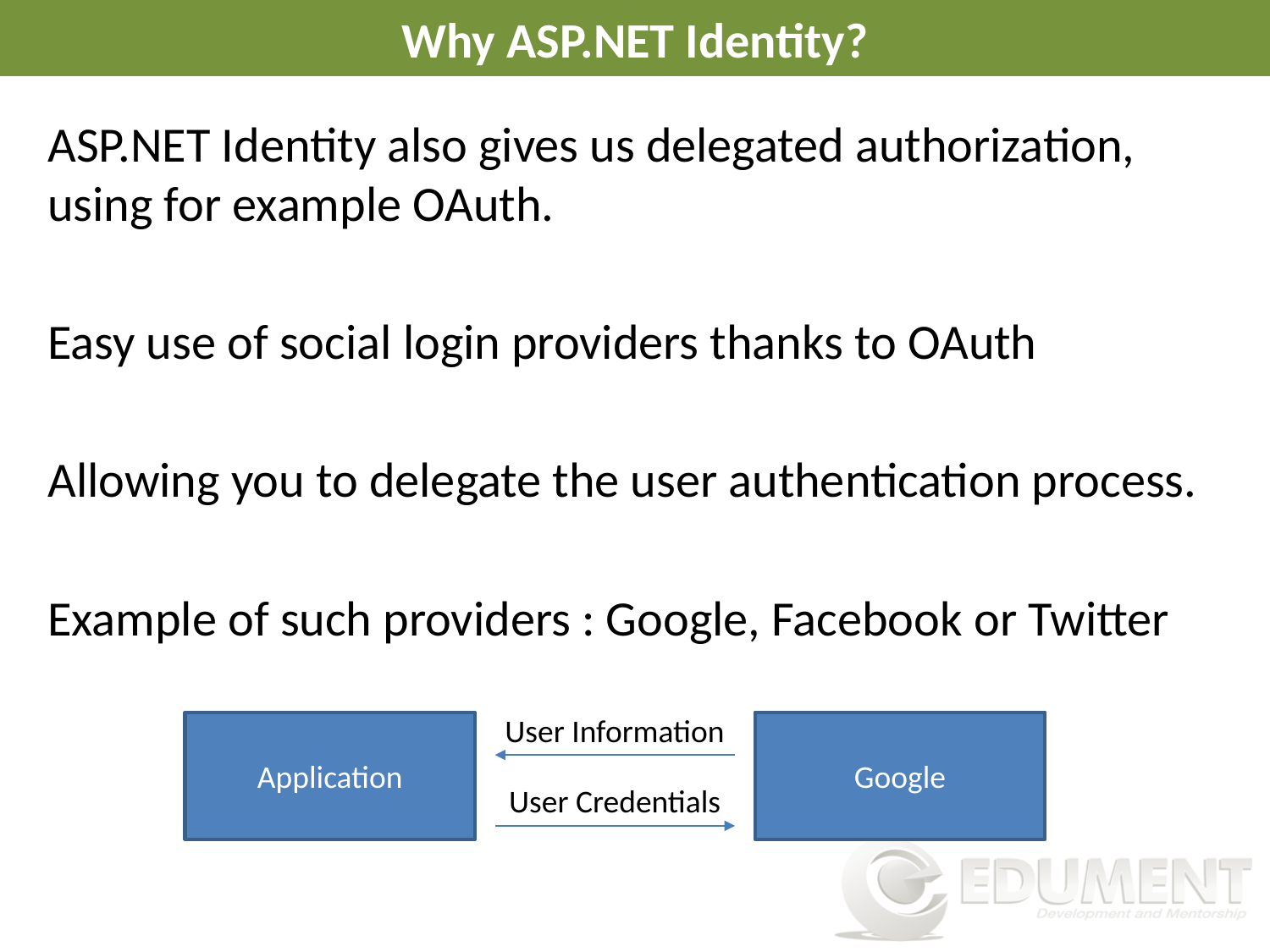

# Why ASP.NET Identity?
ASP.NET Identity also gives us delegated authorization, using for example OAuth.

Easy use of social login providers thanks to OAuth

Allowing you to delegate the user authentication process.

Example of such providers : Google, Facebook or Twitter
User Information
Application
Google
User Credentials